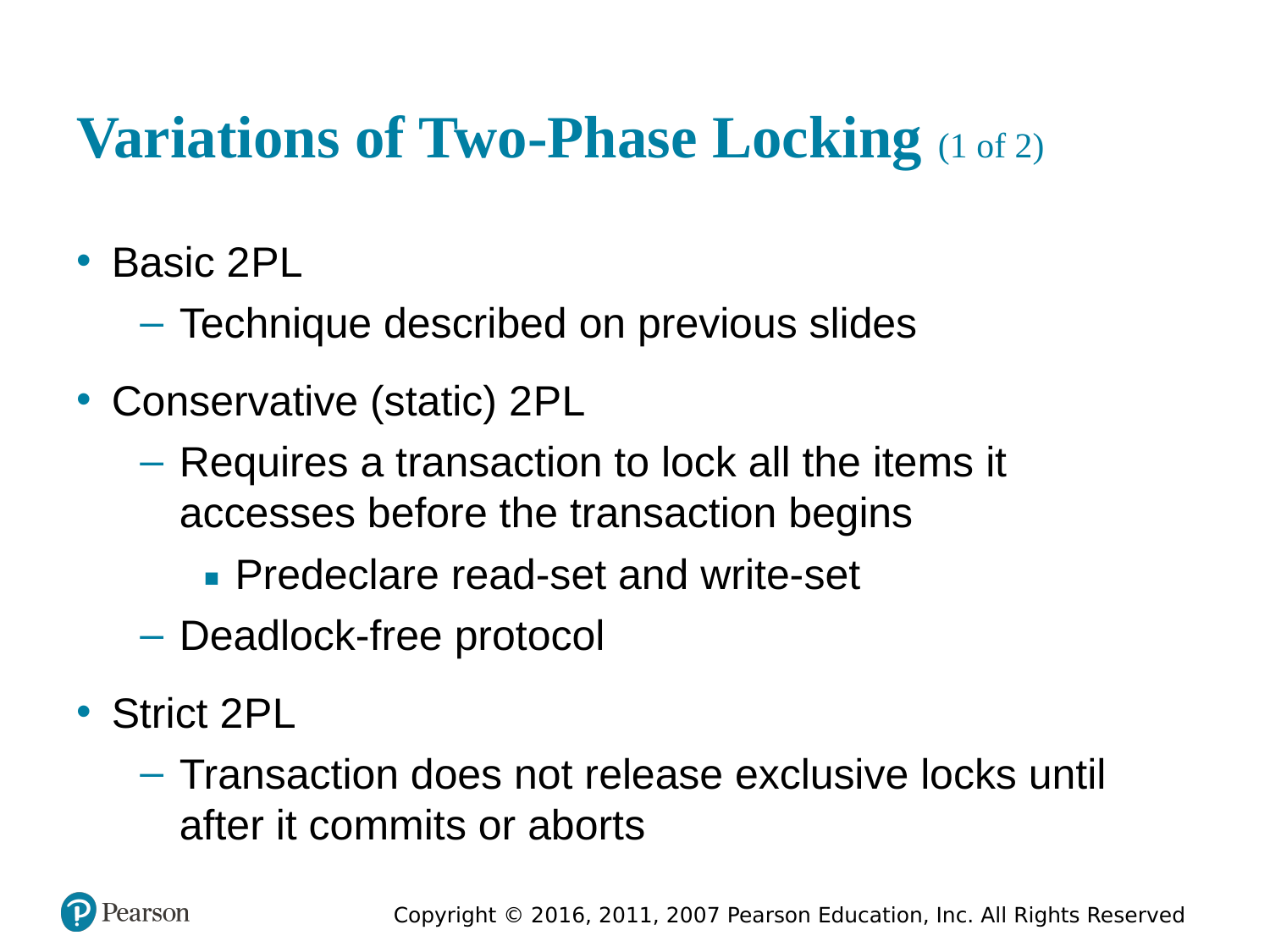

# Variations of Two-Phase Locking (1 of 2)
Basic 2 P L
Technique described on previous slides
Conservative (static) 2 P L
Requires a transaction to lock all the items it accesses before the transaction begins
Predeclare read-set and write-set
Deadlock-free protocol
Strict 2 P L
Transaction does not release exclusive locks until after it commits or aborts